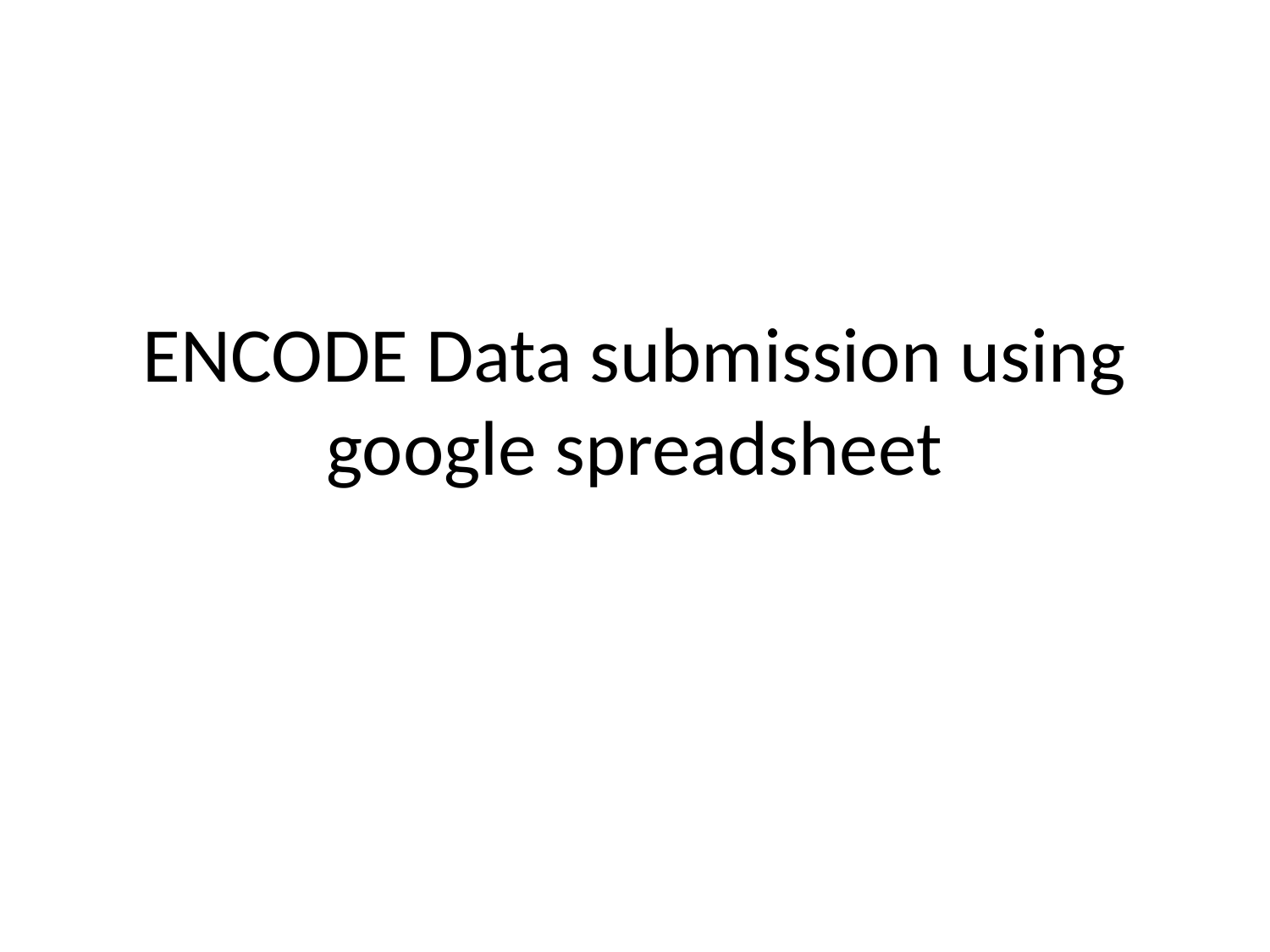

# ENCODE Data submission using google spreadsheet